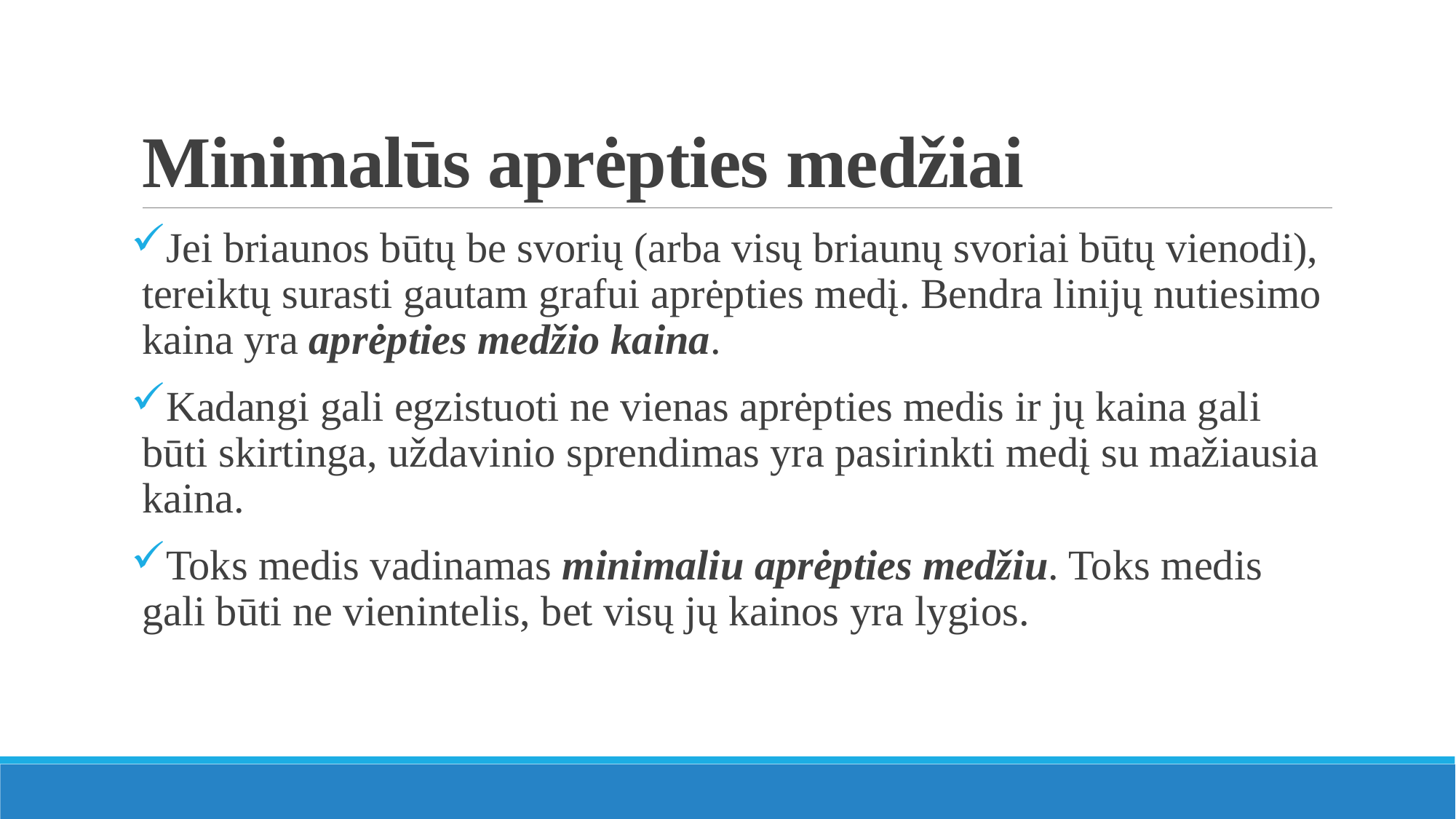

# Minimalūs aprėpties medžiai
Jei briaunos būtų be svorių (arba visų briaunų svoriai būtų vienodi), tereiktų surasti gautam grafui aprėpties medį. Bendra linijų nutiesimo kaina yra aprėpties medžio kaina.
Kadangi gali egzistuoti ne vienas aprėpties medis ir jų kaina gali būti skirtinga, uždavinio sprendimas yra pasirinkti medį su mažiausia kaina.
Toks medis vadinamas minimaliu aprėpties medžiu. Toks medis gali būti ne vienintelis, bet visų jų kainos yra lygios.